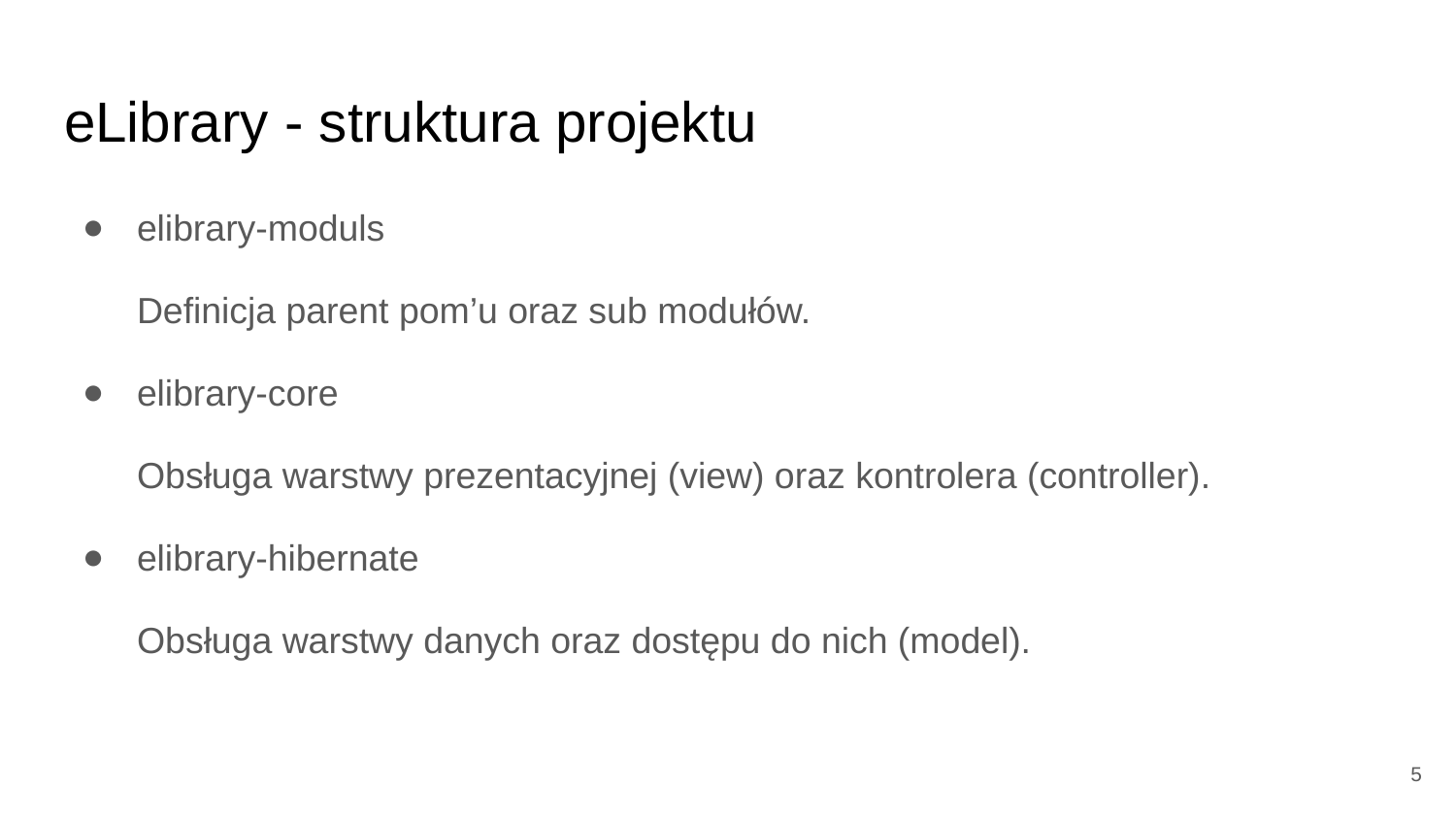

# eLibrary - struktura projektu
elibrary-moduls
Definicja parent pom’u oraz sub modułów.
elibrary-core
Obsługa warstwy prezentacyjnej (view) oraz kontrolera (controller).
elibrary-hibernate
Obsługa warstwy danych oraz dostępu do nich (model).
5